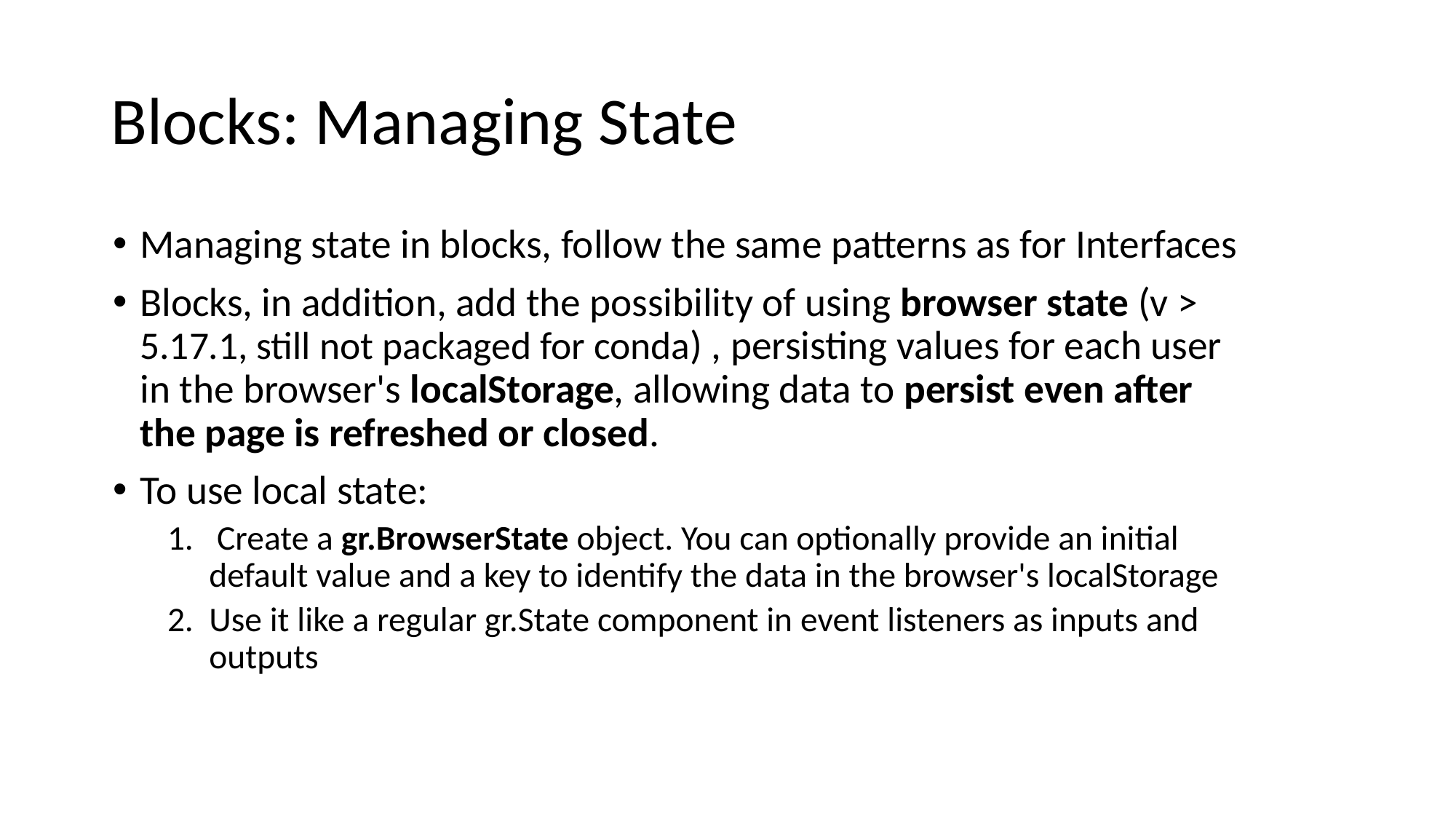

# Blocks: Managing State
Managing state in blocks, follow the same patterns as for Interfaces
Blocks, in addition, add the possibility of using browser state (v > 5.17.1, still not packaged for conda) , persisting values for each user in the browser's localStorage, allowing data to persist even after the page is refreshed or closed.
To use local state:
 Create a gr.BrowserState object. You can optionally provide an initial default value and a key to identify the data in the browser's localStorage
Use it like a regular gr.State component in event listeners as inputs and outputs